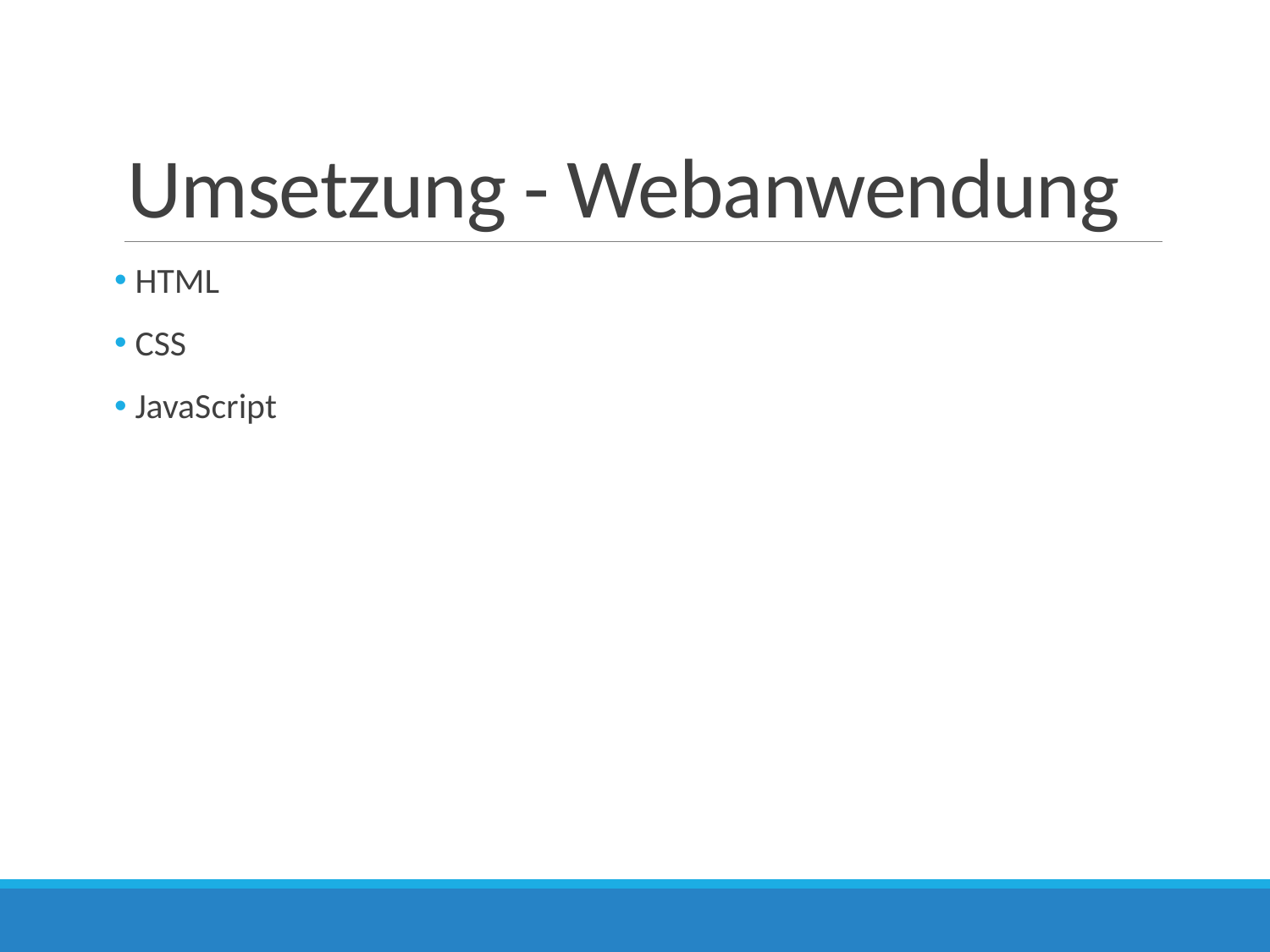

# Umsetzung - Webanwendung
 HTML
 CSS
 JavaScript